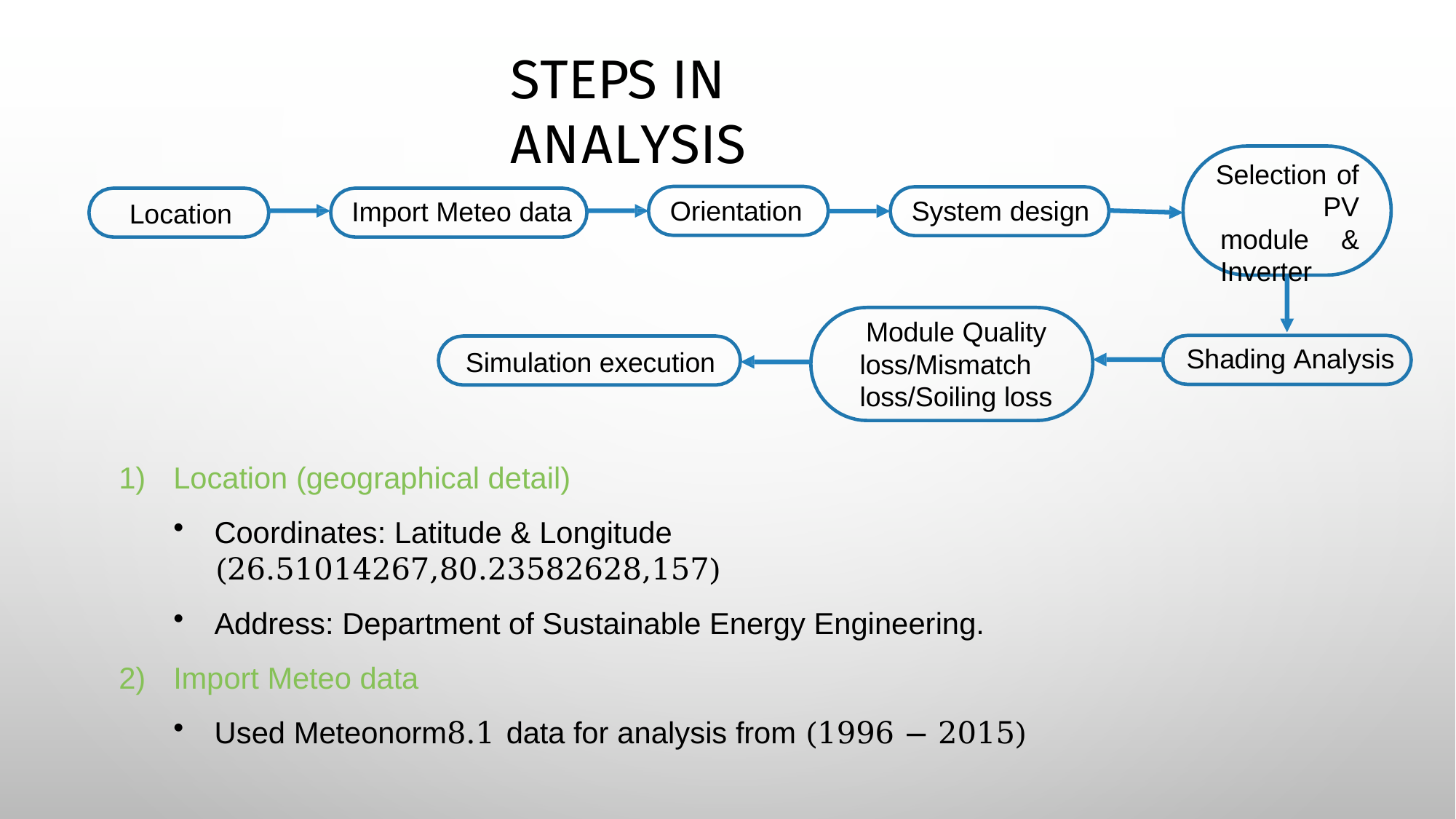

# STEPS IN ANALYSIS

Selection of  PV module  & Inverter

Orientation
System design
Import Meteo data
Location

Module Quality  loss/Mismatch  loss/Soiling loss

Shading Analysis
Simulation execution

Location (geographical detail)
Coordinates: Latitude & Longitude (26.51014267,80.23582628,157)
Address: Department of Sustainable Energy Engineering.
Import Meteo data
Used Meteonorm8.1 data for analysis from (1996 − 2015)